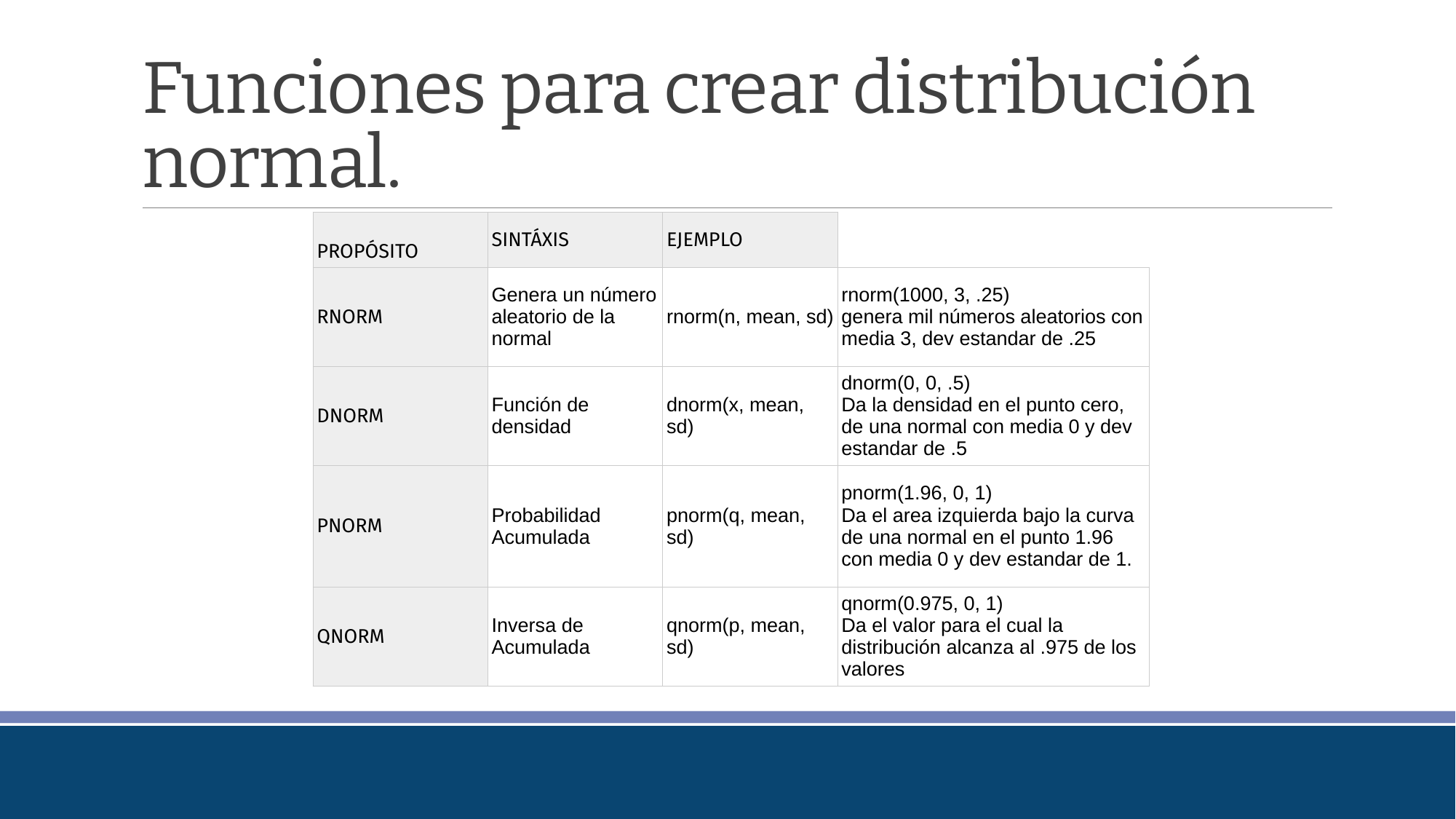

# Funciones para crear distribución normal.
| Propósito | Sintáxis | ejemplo |  |
| --- | --- | --- | --- |
| RNORM | Genera un número aleatorio de la normal | rnorm(n, mean, sd) | rnorm(1000, 3, .25) genera mil números aleatorios con media 3, dev estandar de .25 |
| DNORM | Función de densidad | dnorm(x, mean, sd) | dnorm(0, 0, .5) Da la densidad en el punto cero, de una normal con media 0 y dev estandar de .5 |
| PNORM | Probabilidad Acumulada | pnorm(q, mean, sd) | pnorm(1.96, 0, 1) Da el area izquierda bajo la curva de una normal en el punto 1.96 con media 0 y dev estandar de 1. |
| QNORM | Inversa de Acumulada | qnorm(p, mean, sd) | qnorm(0.975, 0, 1) Da el valor para el cual la distribución alcanza al .975 de los valores |